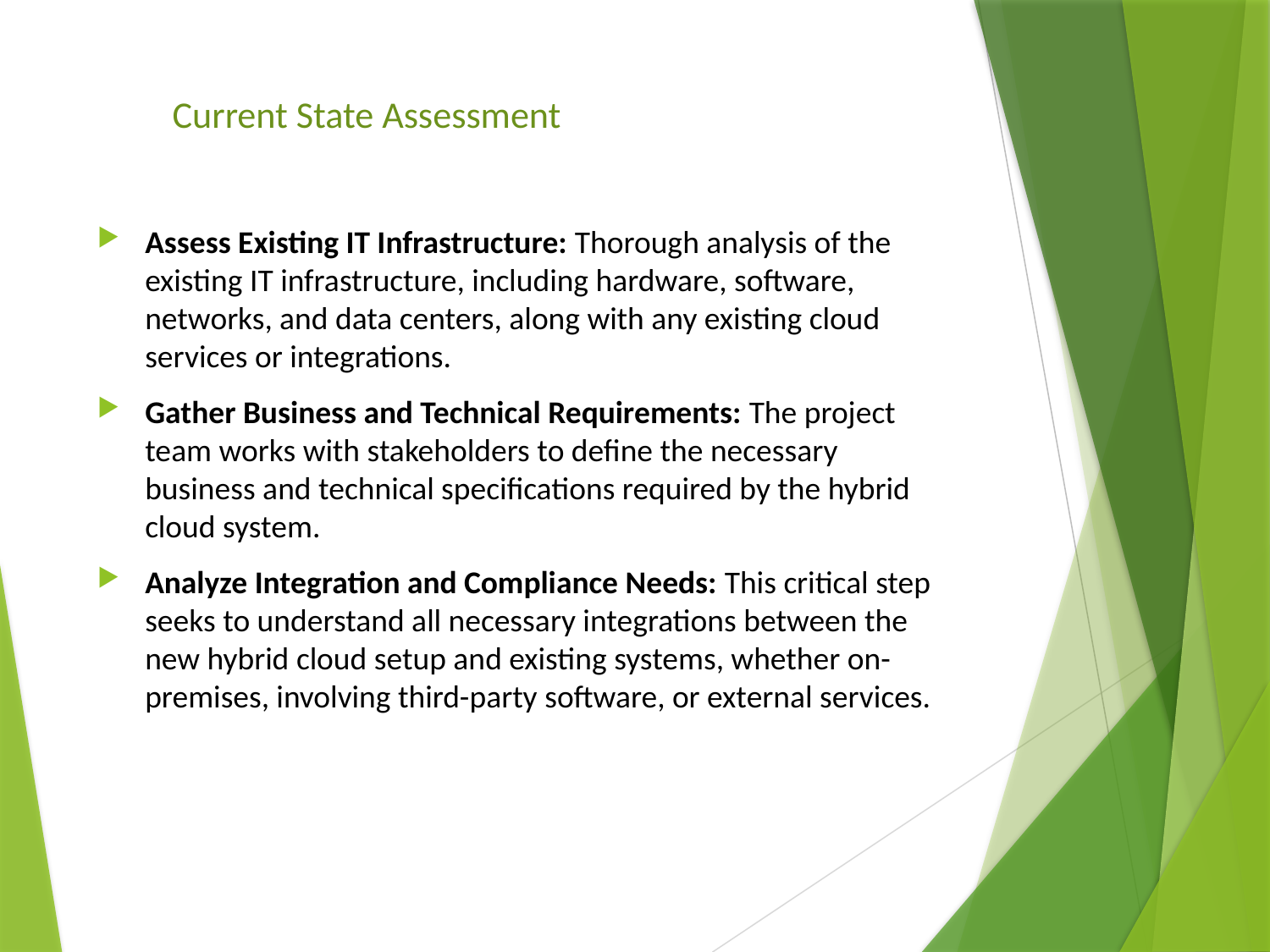

# Current State Assessment
Assess Existing IT Infrastructure: Thorough analysis of the existing IT infrastructure, including hardware, software, networks, and data centers, along with any existing cloud services or integrations.
Gather Business and Technical Requirements: The project team works with stakeholders to define the necessary business and technical specifications required by the hybrid cloud system.
Analyze Integration and Compliance Needs: This critical step seeks to understand all necessary integrations between the new hybrid cloud setup and existing systems, whether on-premises, involving third-party software, or external services.